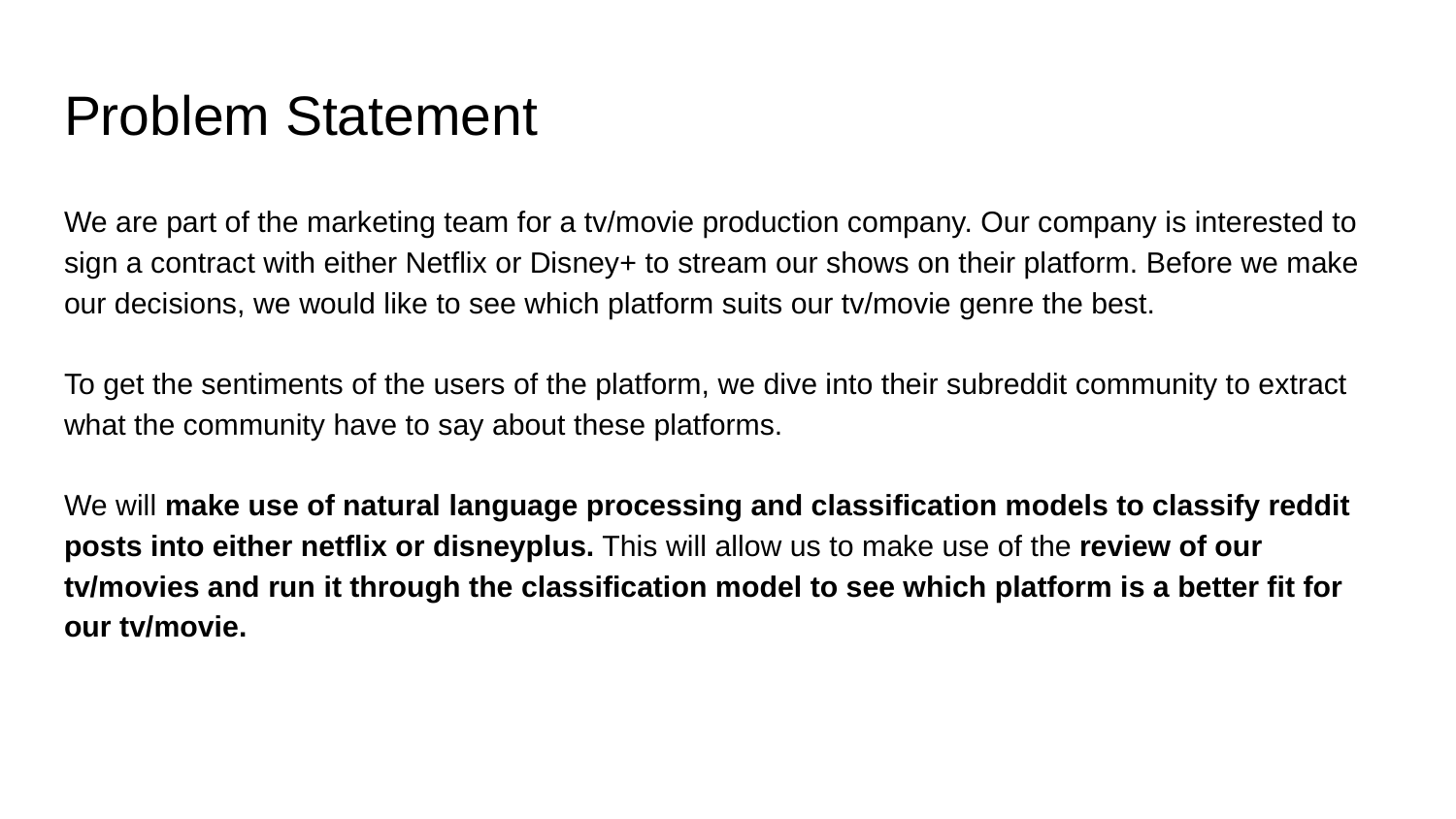

# Problem Statement
We are part of the marketing team for a tv/movie production company. Our company is interested to sign a contract with either Netflix or Disney+ to stream our shows on their platform. Before we make our decisions, we would like to see which platform suits our tv/movie genre the best.

To get the sentiments of the users of the platform, we dive into their subreddit community to extract what the community have to say about these platforms.

We will make use of natural language processing and classification models to classify reddit posts into either netflix or disneyplus. This will allow us to make use of the review of our tv/movies and run it through the classification model to see which platform is a better fit for our tv/movie.